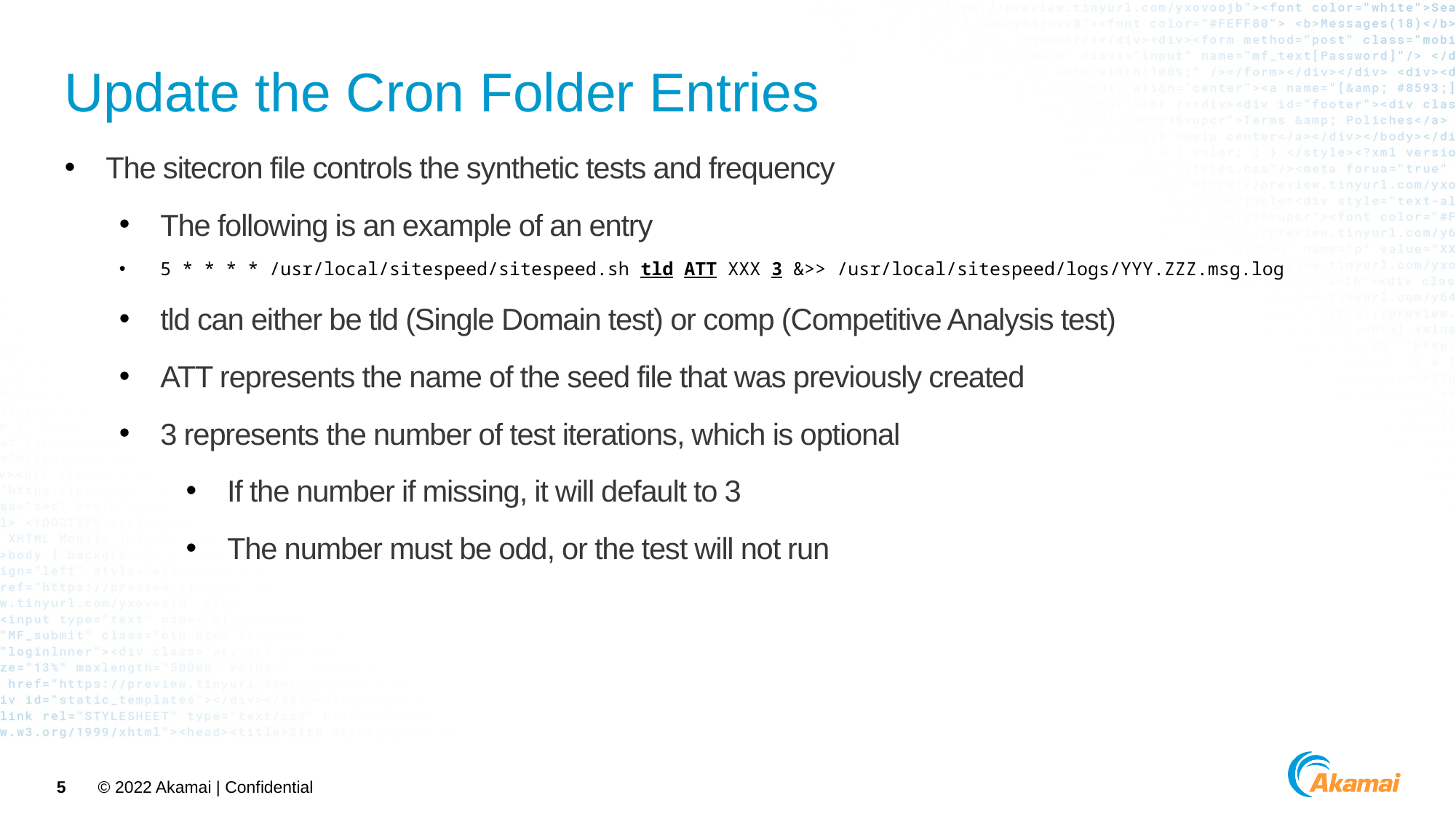

# Update the Cron Folder Entries
The sitecron file controls the synthetic tests and frequency
The following is an example of an entry
5 * * * * /usr/local/sitespeed/sitespeed.sh tld ATT XXX 3 &>> /usr/local/sitespeed/logs/YYY.ZZZ.msg.log
tld can either be tld (Single Domain test) or comp (Competitive Analysis test)
ATT represents the name of the seed file that was previously created
3 represents the number of test iterations, which is optional
If the number if missing, it will default to 3
The number must be odd, or the test will not run